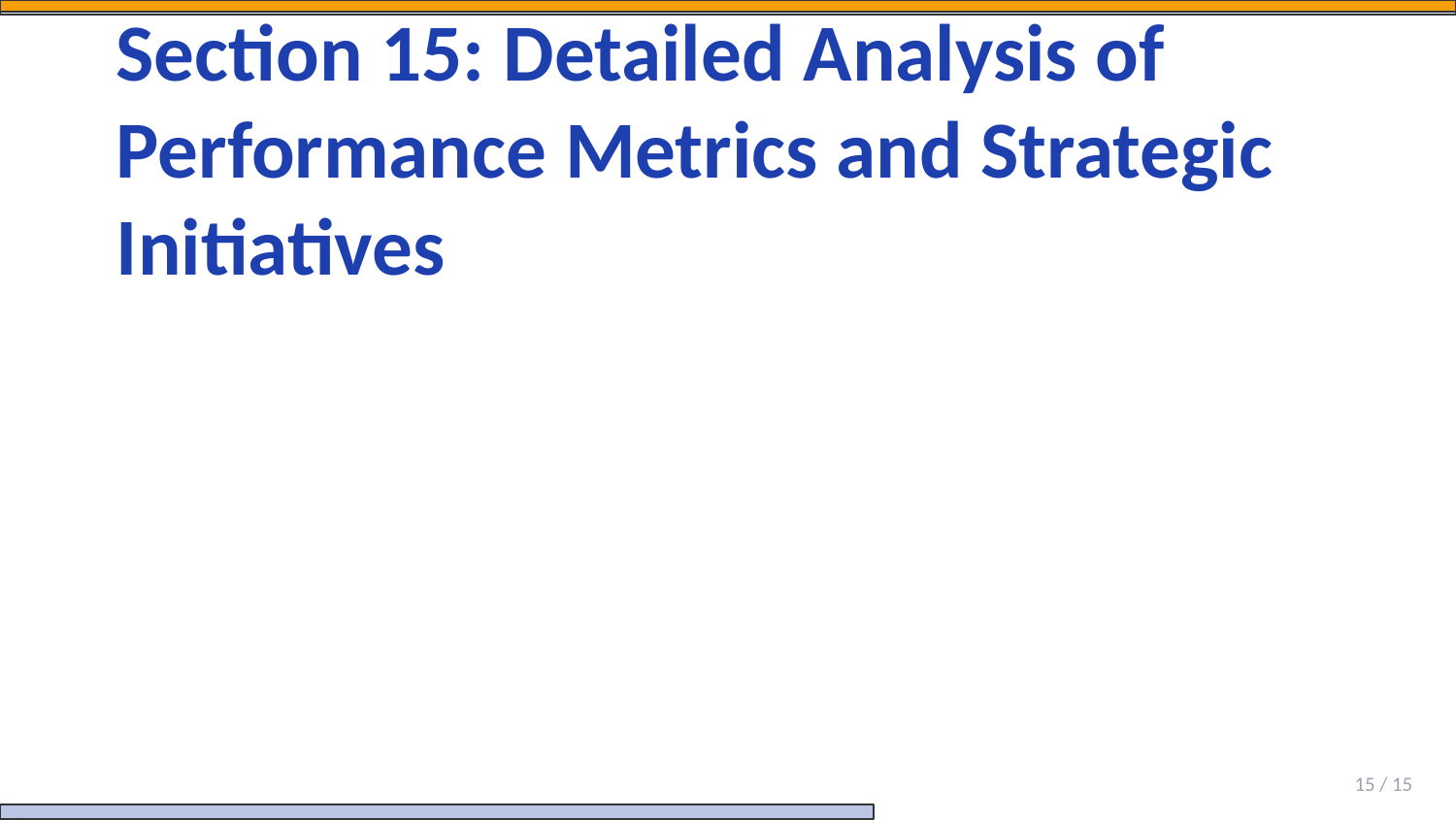

Section 15: Detailed Analysis of Performance Metrics and Strategic Initiatives
15 / 15